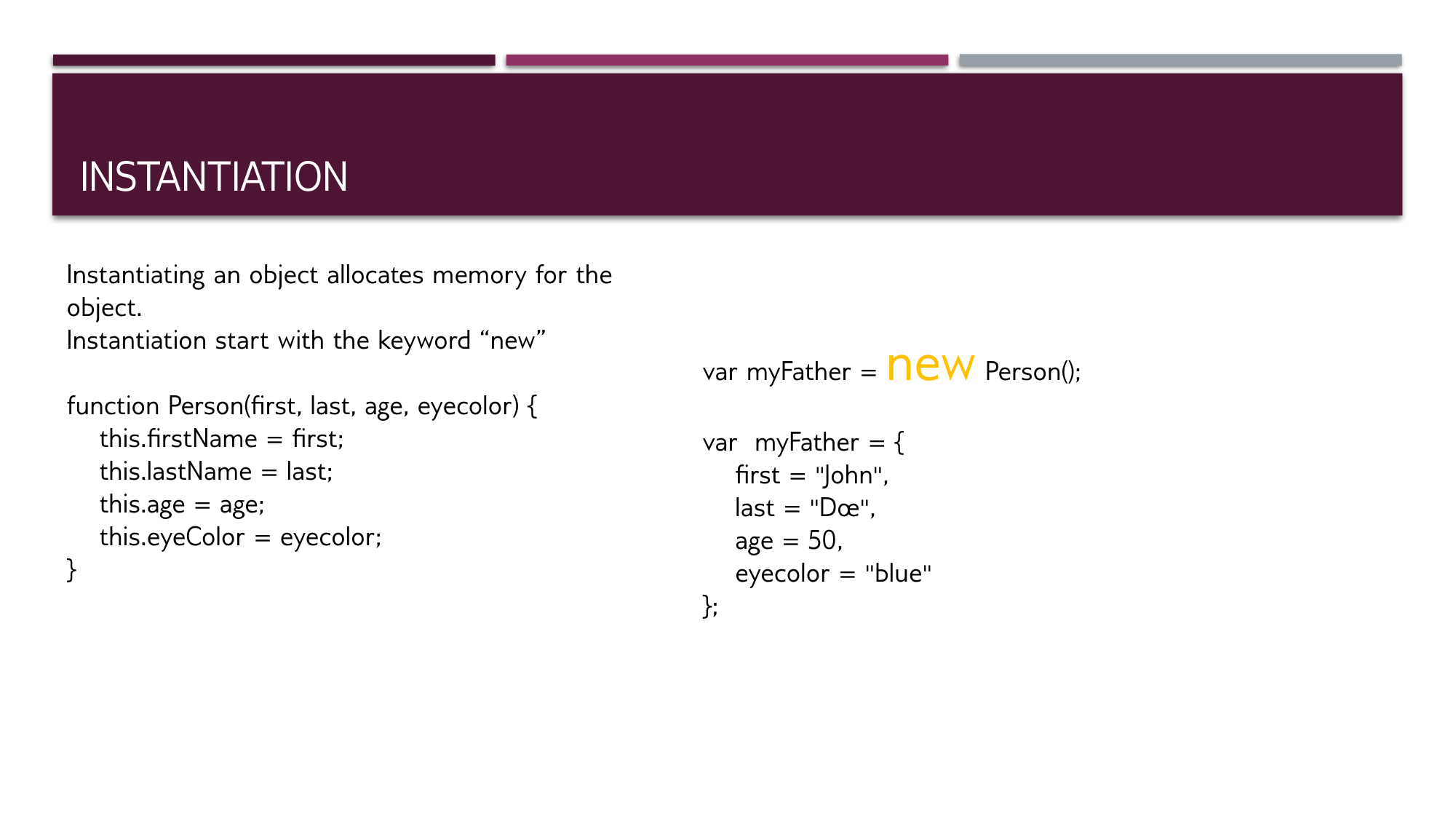

# Instantiation
Instantiating an object allocates memory for the object.
Instantiation start with the keyword “new”

function Person(first, last, age, eyecolor) {
    this.firstName = first;
    this.lastName = last;
    this.age = age;
    this.eyeColor = eyecolor;
}
var myFather = new Person();

var  myFather = {
    first = "John",
    last = "Doe",
    age = 50,
    eyecolor = "blue"
};